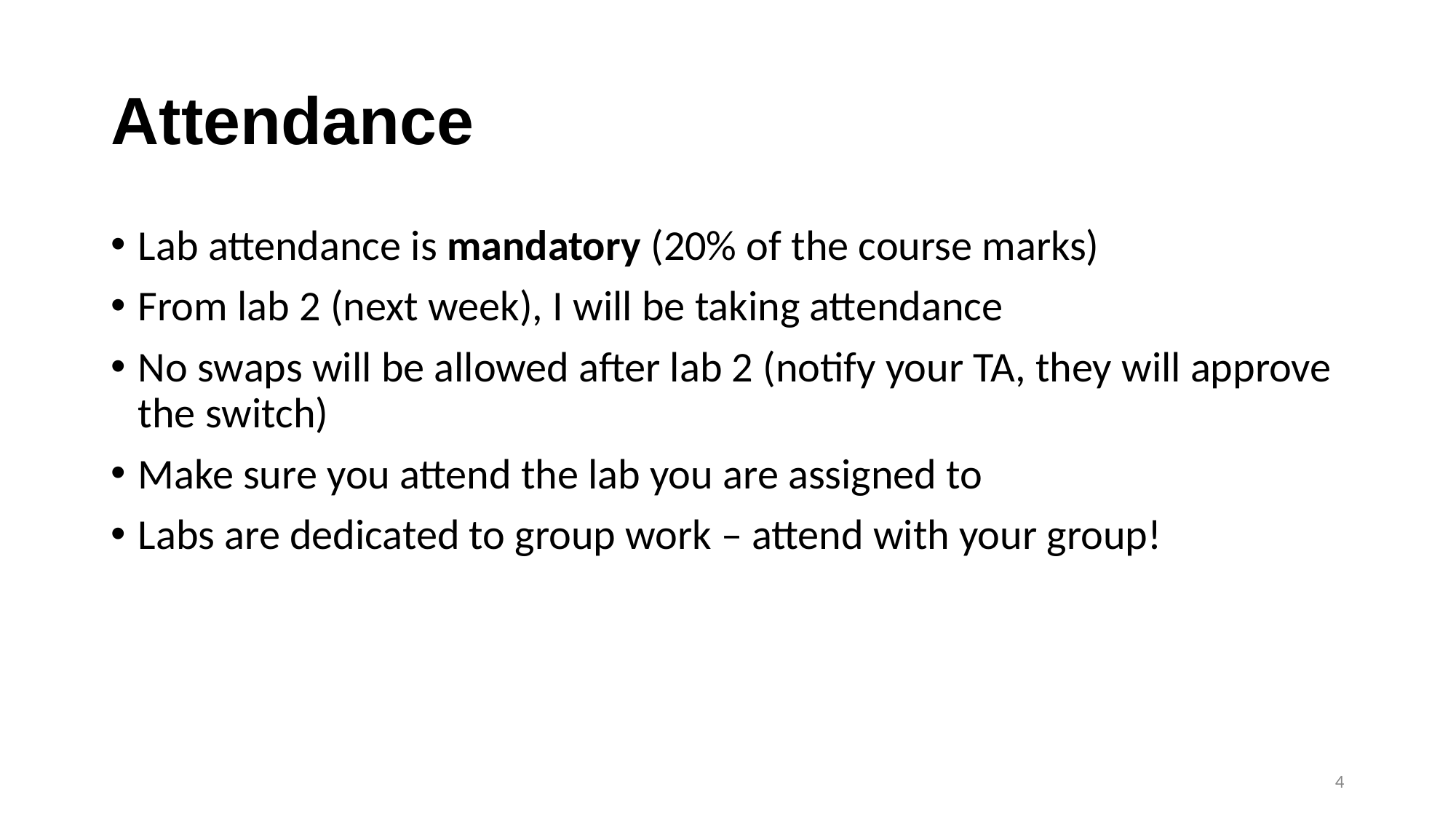

# Attendance
Lab attendance is mandatory (20% of the course marks)
From lab 2 (next week), I will be taking attendance
No swaps will be allowed after lab 2 (notify your TA, they will approve the switch)
Make sure you attend the lab you are assigned to
Labs are dedicated to group work – attend with your group!

4